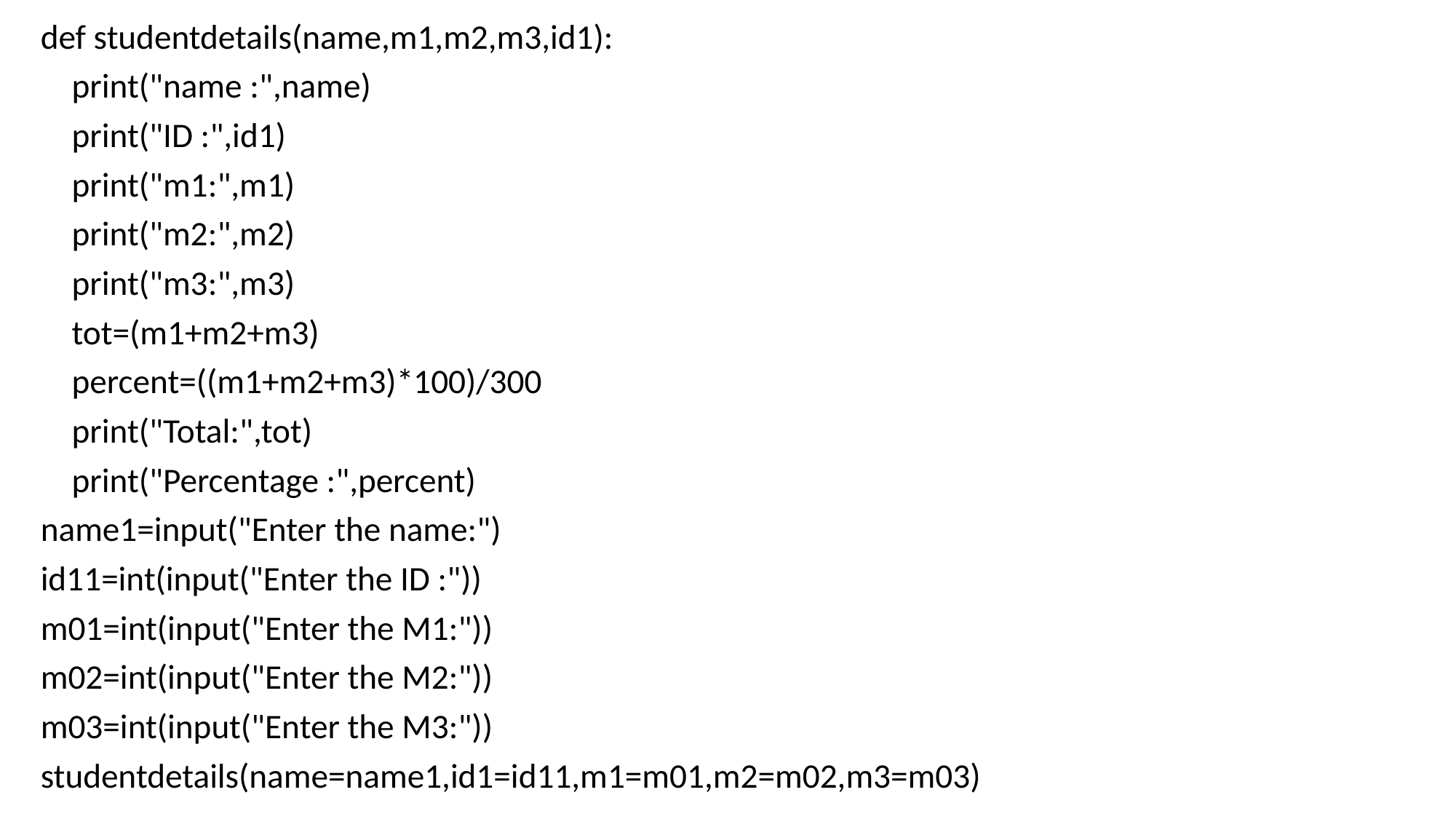

def studentdetails(name,m1,m2,m3,id1):
    print("name :",name)
    print("ID :",id1)
    print("m1:",m1)
    print("m2:",m2)
    print("m3:",m3)
    tot=(m1+m2+m3)
    percent=((m1+m2+m3)*100)/300
    print("Total:",tot)
    print("Percentage :",percent)
name1=input("Enter the name:")
id11=int(input("Enter the ID :"))
m01=int(input("Enter the M1:"))
m02=int(input("Enter the M2:"))
m03=int(input("Enter the M3:"))
studentdetails(name=name1,id1=id11,m1=m01,m2=m02,m3=m03)